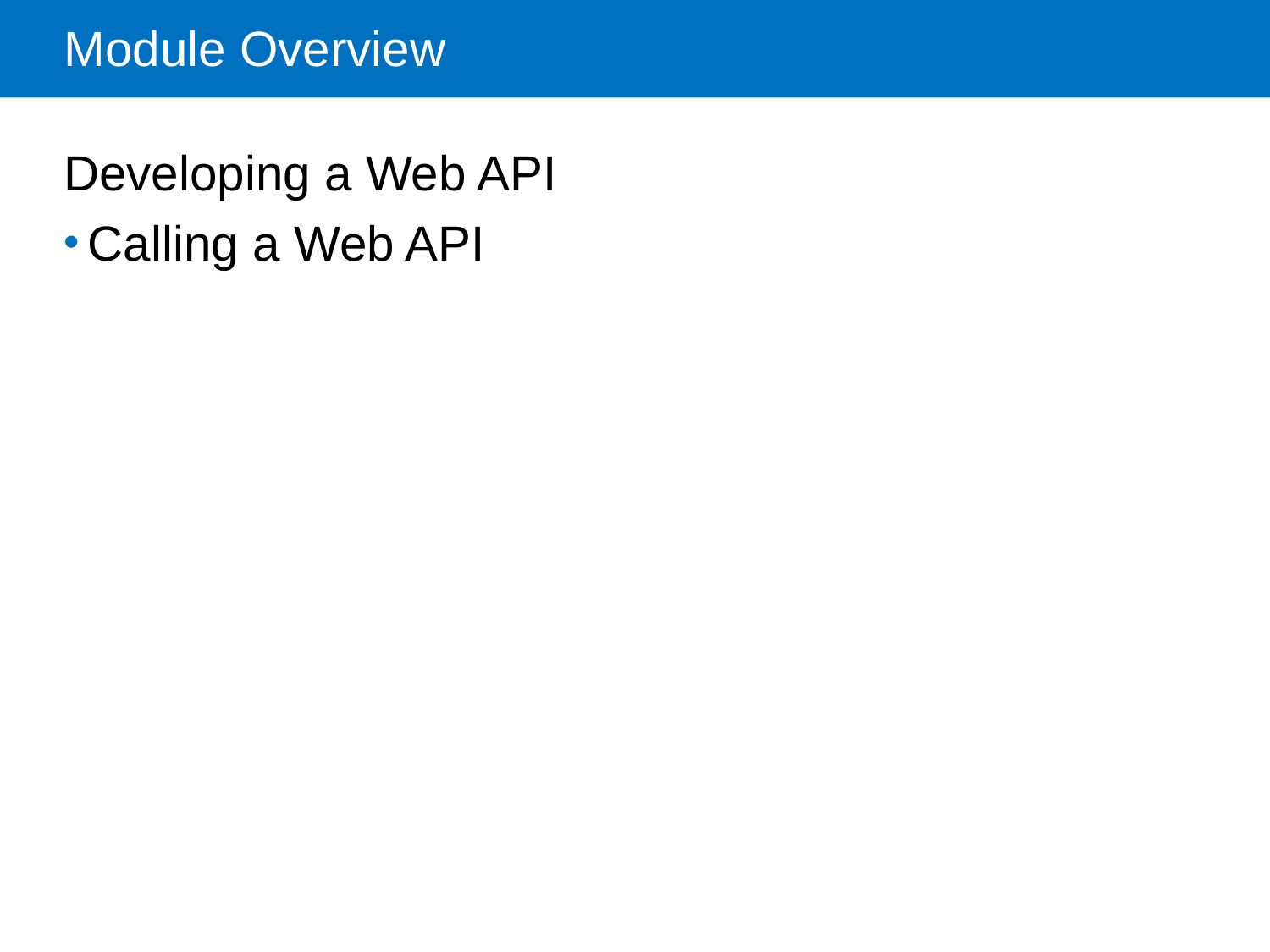

# Module Overview
Developing a Web API
Calling a Web API